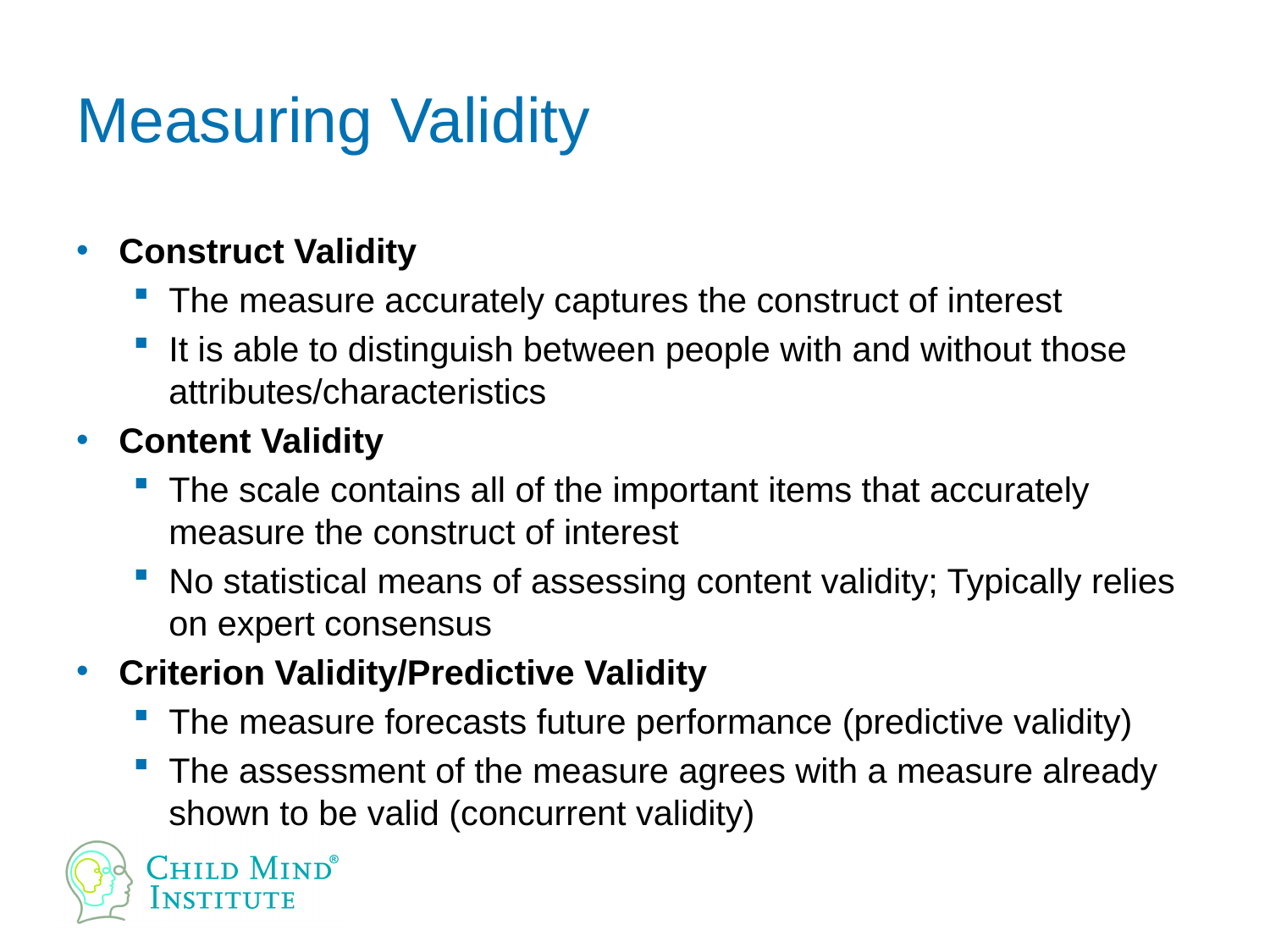

# Measuring Validity
Construct Validity
The measure accurately captures the construct of interest
It is able to distinguish between people with and without those attributes/characteristics
Content Validity
The scale contains all of the important items that accurately measure the construct of interest
No statistical means of assessing content validity; Typically relies on expert consensus
Criterion Validity/Predictive Validity
The measure forecasts future performance (predictive validity)
The assessment of the measure agrees with a measure already shown to be valid (concurrent validity)